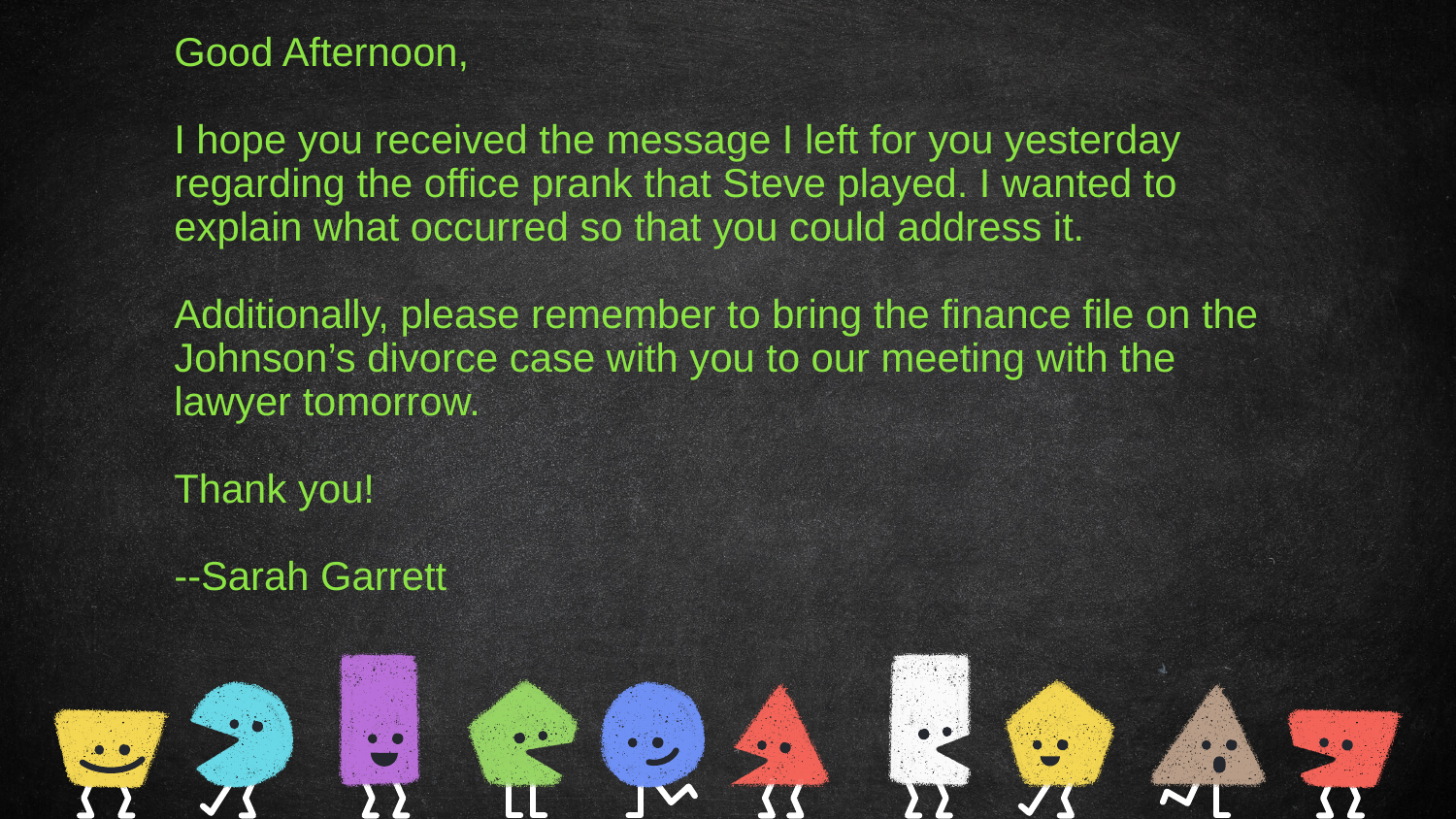

Good Afternoon,
I hope you received the message I left for you yesterday regarding the office prank that Steve played. I wanted to explain what occurred so that you could address it.
Additionally, please remember to bring the finance file on the Johnson’s divorce case with you to our meeting with the lawyer tomorrow.
Thank you!
--Sarah Garrett